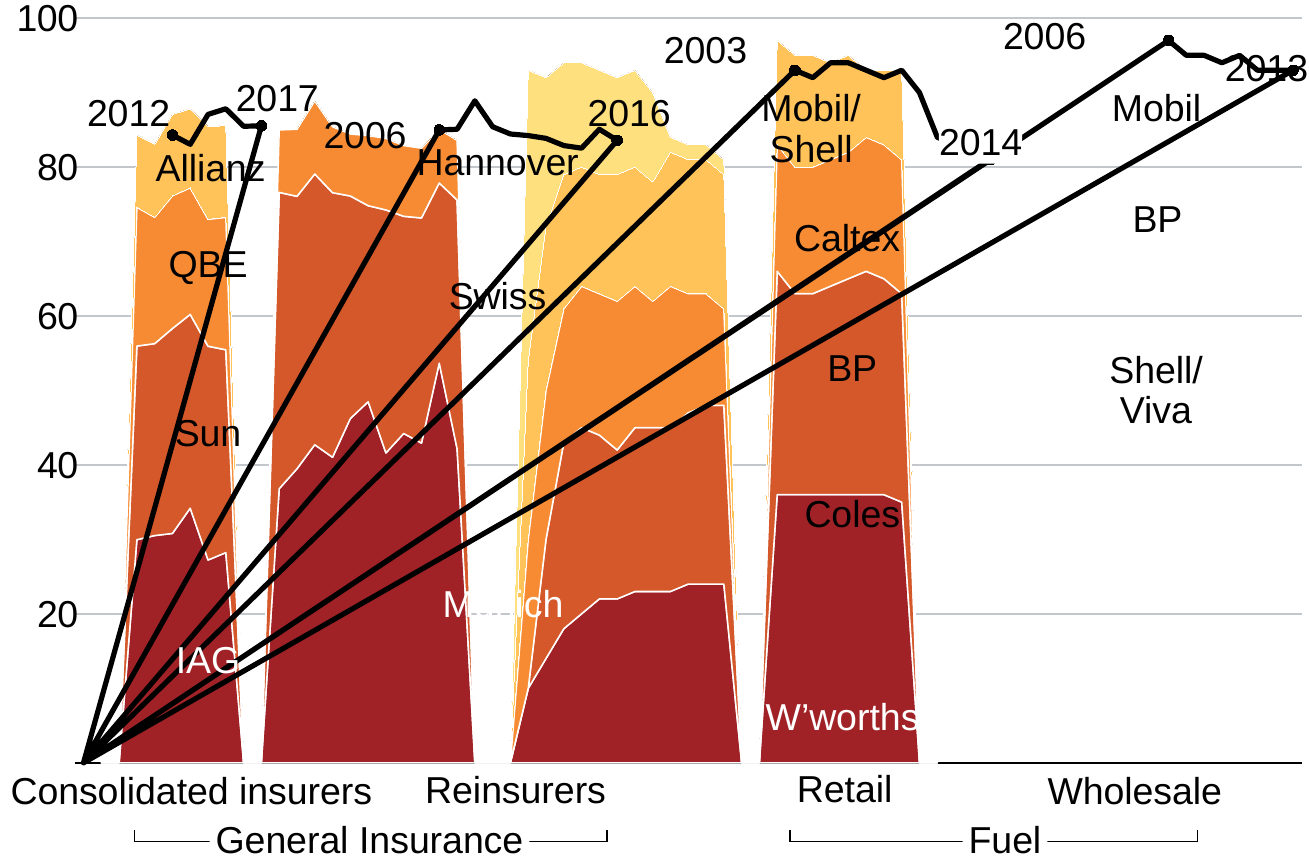

[unsupported chart]

2006
2003
2013
2017
Mobil/
Shell
Mobil
2012
2016
2006
2014
Hannover
Allianz
BP
Caltex
QBE
Swiss
BP
Shell/
Viva
Sun
Coles
Munich
Caltex
IAG
W’worths
Retail
Reinsurers
Consolidated insurers
Wholesale
General Insurance
Fuel